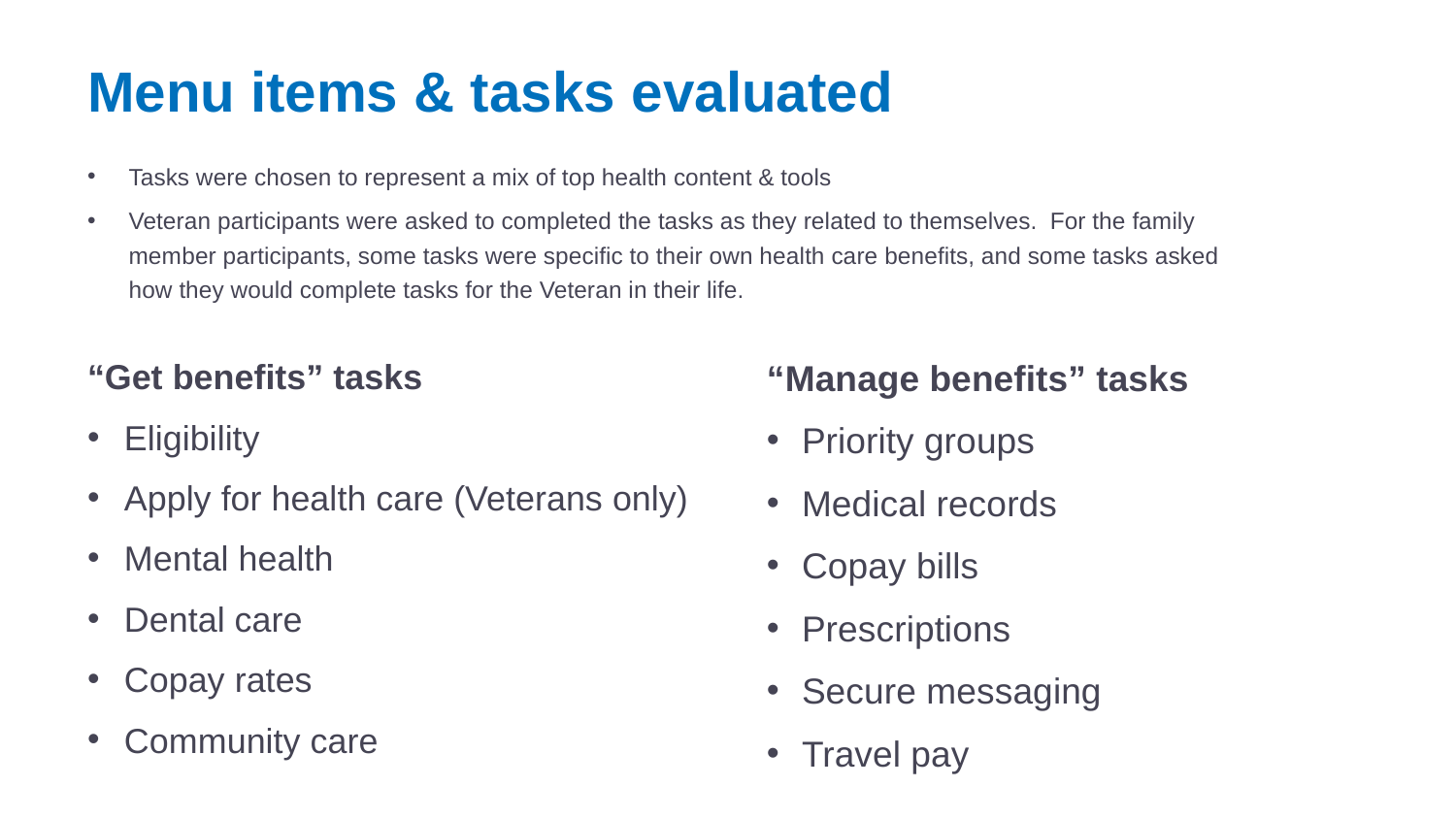

# Menu items & tasks evaluated
Tasks were chosen to represent a mix of top health content & tools
Veteran participants were asked to completed the tasks as they related to themselves.  For the family member participants, some tasks were specific to their own health care benefits, and some tasks asked how they would complete tasks for the Veteran in their life.
“Get benefits” tasks
Eligibility
Apply for health care (Veterans only)
Mental health
Dental care
Copay rates
Community care

“Manage benefits” tasks
Priority groups
Medical records
Copay bills
Prescriptions
Secure messaging
Travel pay